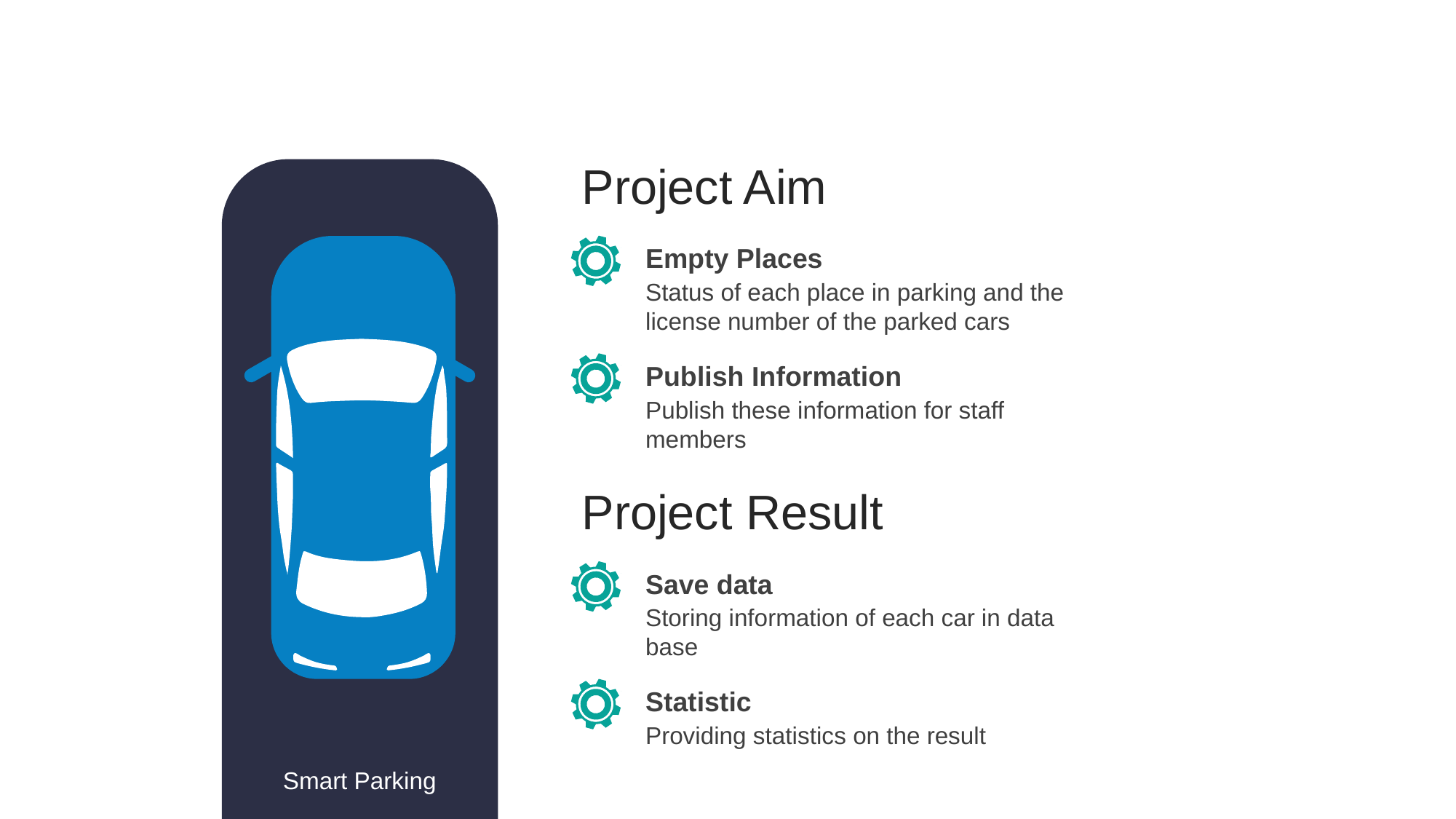

Project Aim

Empty Places
Status of each place in parking and the license number of the parked cars

Publish Information
Publish these information for staff members
Project Result

Save data
Storing information of each car in data base

Statistic
Providing statistics on the result
Smart Parking